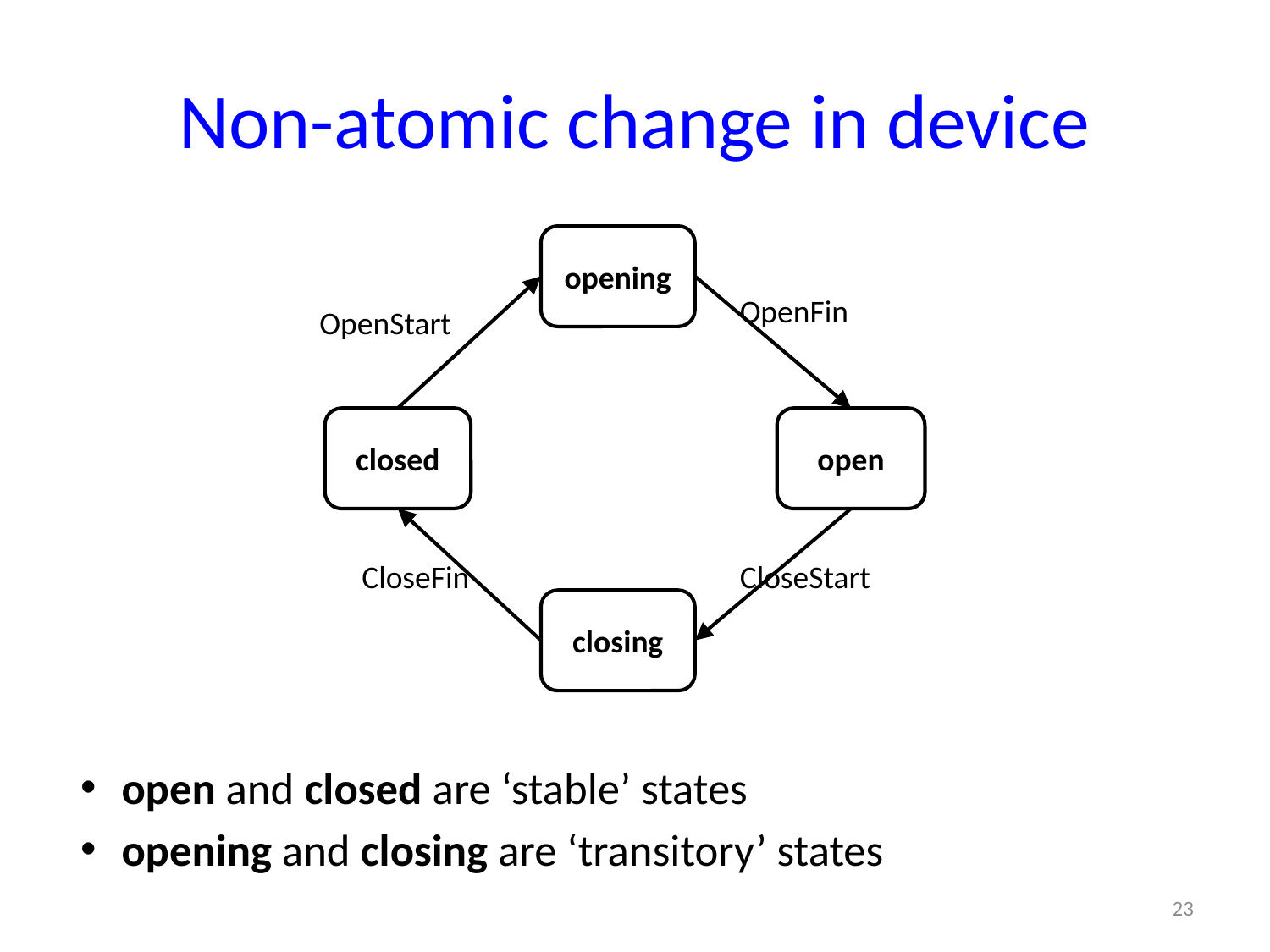

# Non-atomic change in device
opening
OpenFin
OpenStart
closed
open
CloseFin
CloseStart
closing

open and closed are ‘stable’ states
opening and closing are ‘transitory’ states
23